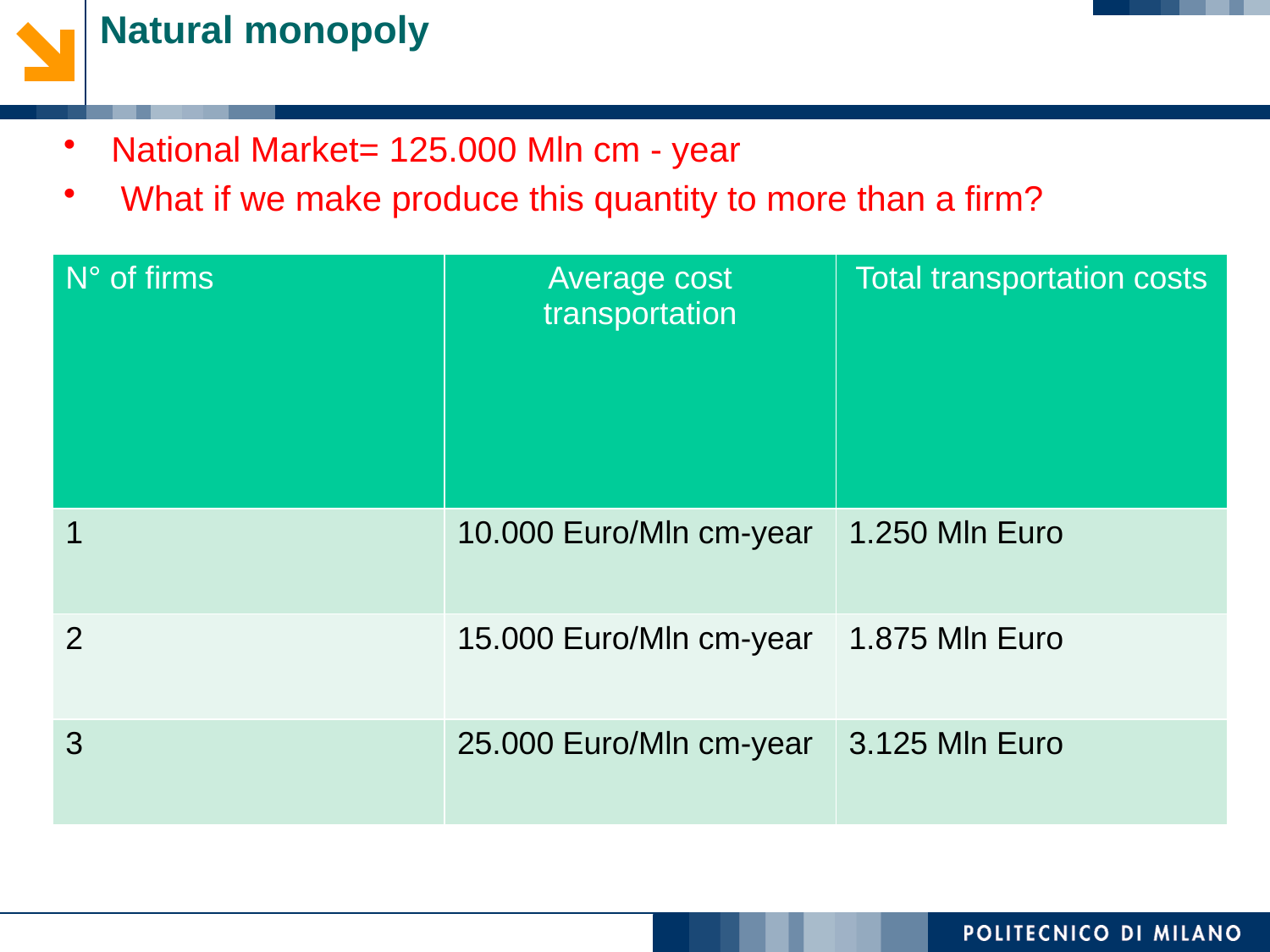

# Natural monopoly
National Market= 125.000 Mln cm - year
 What if we make produce this quantity to more than a firm?
| N° of firms | Average cost transportation | Total transportation costs |
| --- | --- | --- |
| 1 | 10.000 Euro/Mln cm-year | 1.250 Mln Euro |
| 2 | 15.000 Euro/Mln cm-year | 1.875 Mln Euro |
| 3 | 25.000 Euro/Mln cm-year | 3.125 Mln Euro |